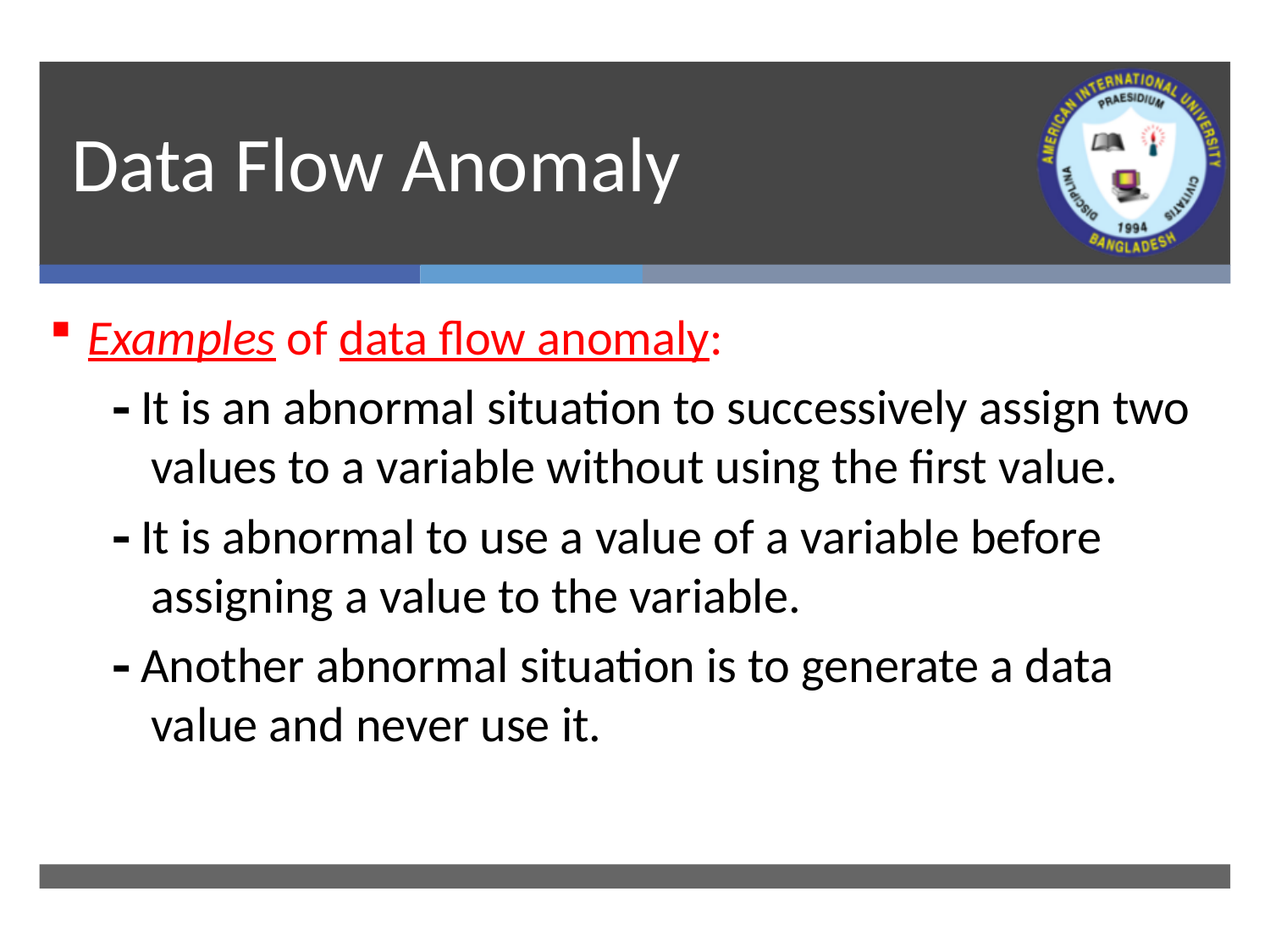

# Data Flow Anomaly
Examples of data flow anomaly:
− It is an abnormal situation to successively assign two values to a variable without using the first value.
− It is abnormal to use a value of a variable before assigning a value to the variable.
− Another abnormal situation is to generate a data value and never use it.